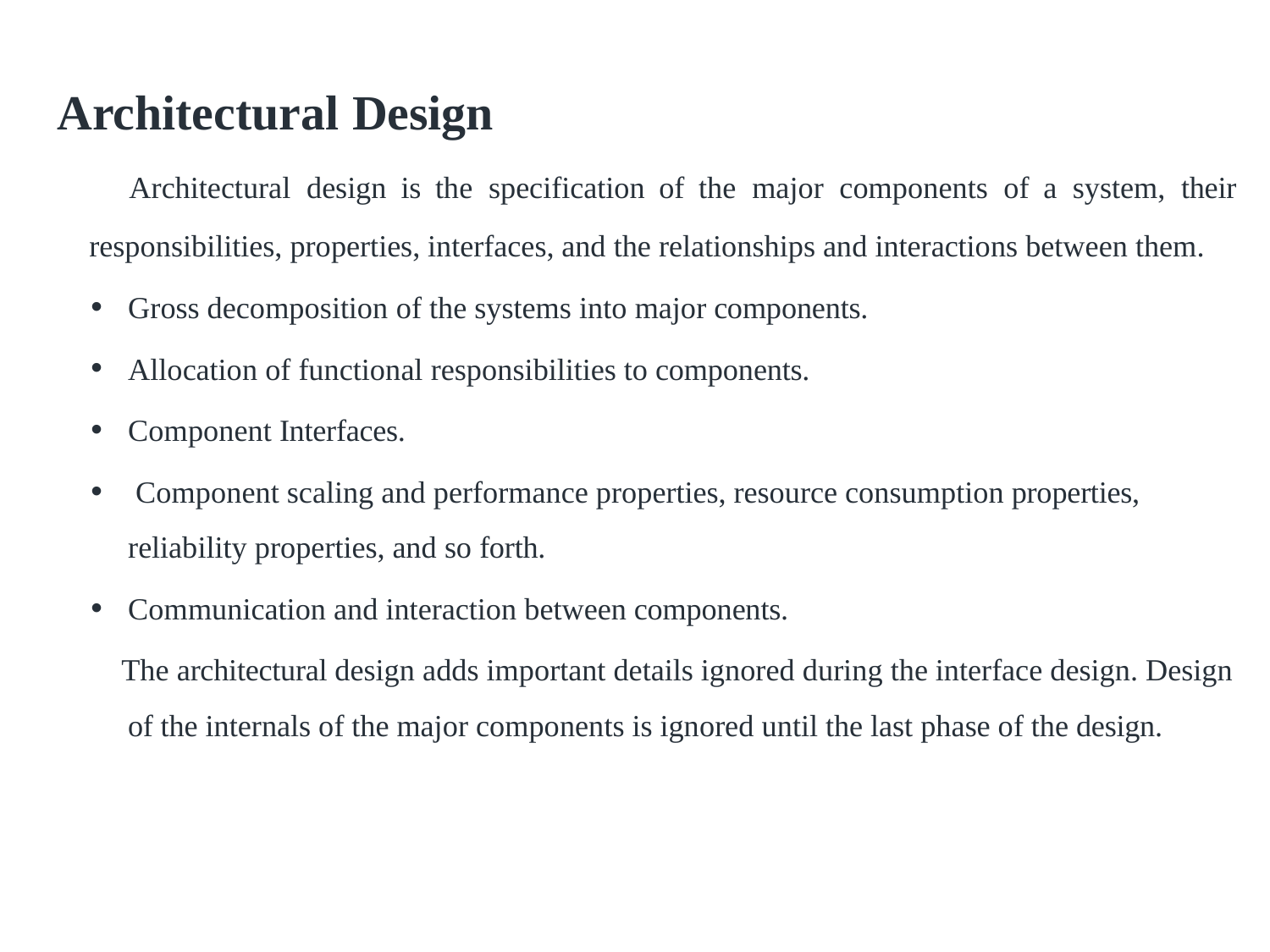

Architectural Design
      Architectural design is the specification of the major components of a system, their responsibilities, properties, interfaces, and the relationships and interactions between them.
Gross decomposition of the systems into major components.
Allocation of functional responsibilities to components.
Component Interfaces.
 Component scaling and performance properties, resource consumption properties, reliability properties, and so forth.
Communication and interaction between components.
    The architectural design adds important details ignored during the interface design. Design of the internals of the major components is ignored until the last phase of the design.